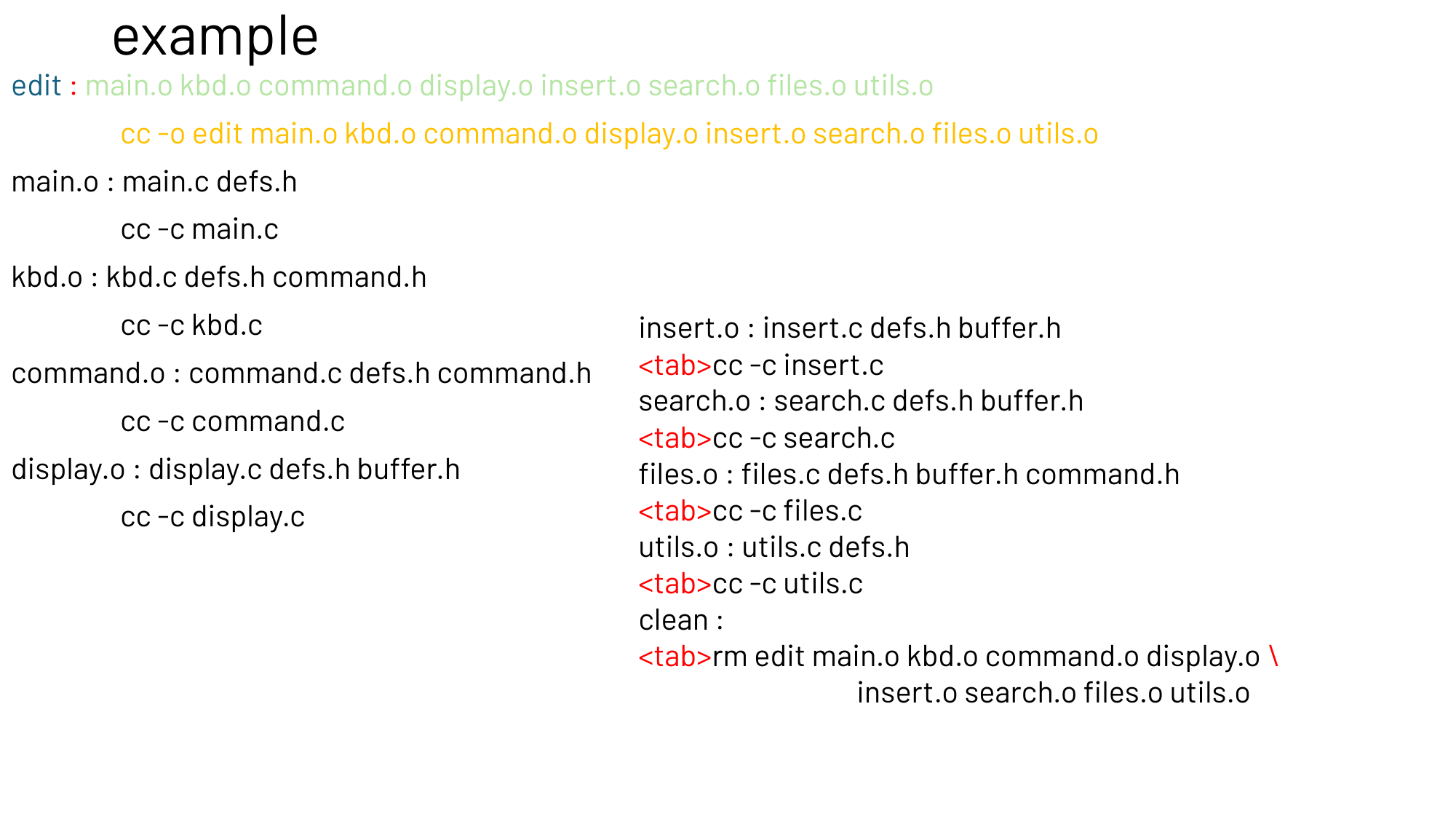

# example
edit : main.o kbd.o command.o display.o insert.o search.o files.o utils.o
	cc -o edit main.o kbd.o command.o display.o insert.o search.o files.o utils.o
main.o : main.c defs.h
	cc -c main.c
kbd.o : kbd.c defs.h command.h
	cc -c kbd.c
command.o : command.c defs.h command.h
	cc -c command.c
display.o : display.c defs.h buffer.h
	cc -c display.c

insert.o : insert.c defs.h buffer.h
<tab>cc -c insert.c
search.o : search.c defs.h buffer.h
<tab>cc -c search.c
files.o : files.c defs.h buffer.h command.h
<tab>cc -c files.c
utils.o : utils.c defs.h
<tab>cc -c utils.c
clean :
<tab>rm edit main.o kbd.o command.o display.o \
		insert.o search.o files.o utils.o